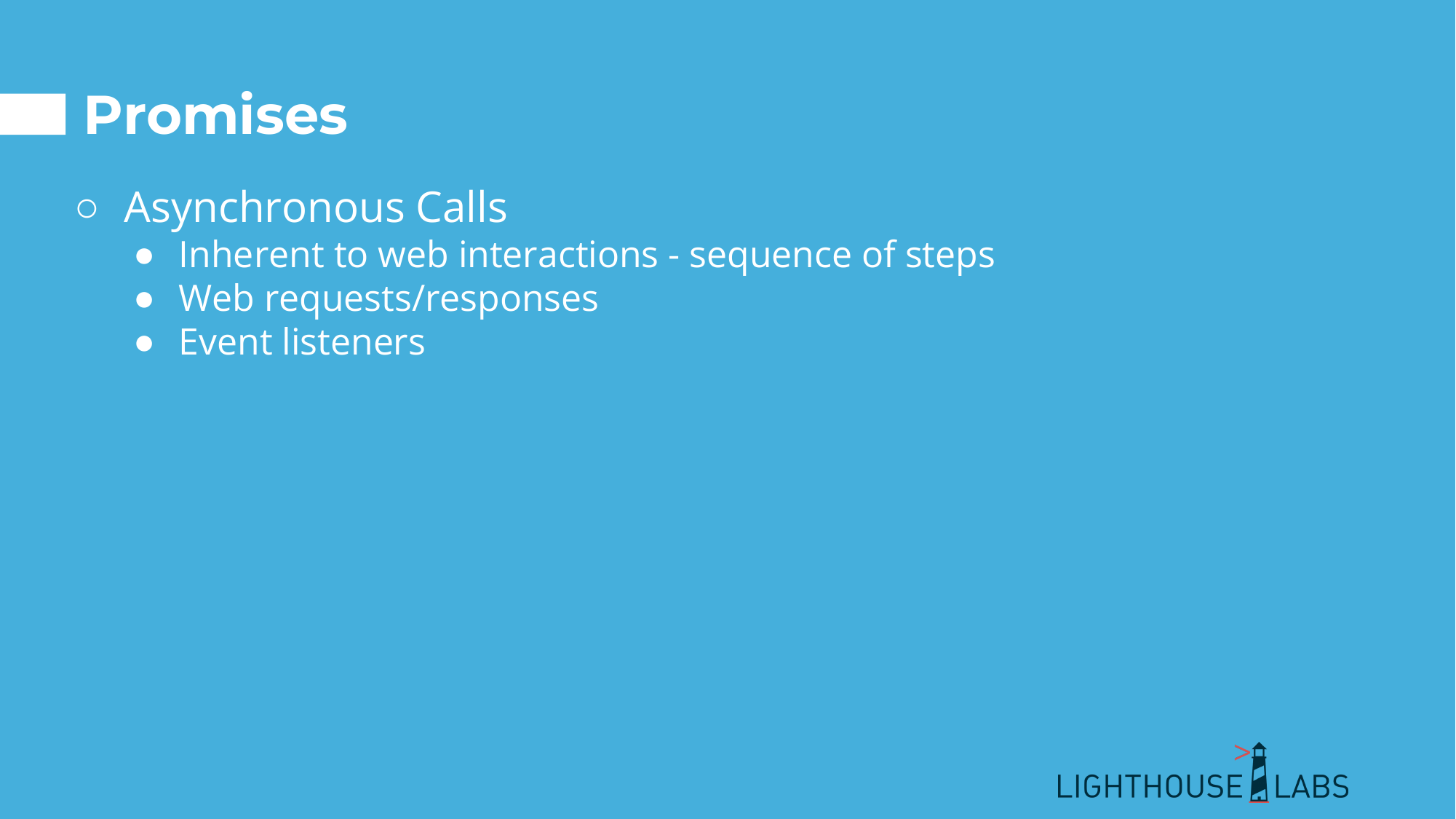

# Promises
Asynchronous Calls
Inherent to web interactions - sequence of steps
Web requests/responses
Event listeners